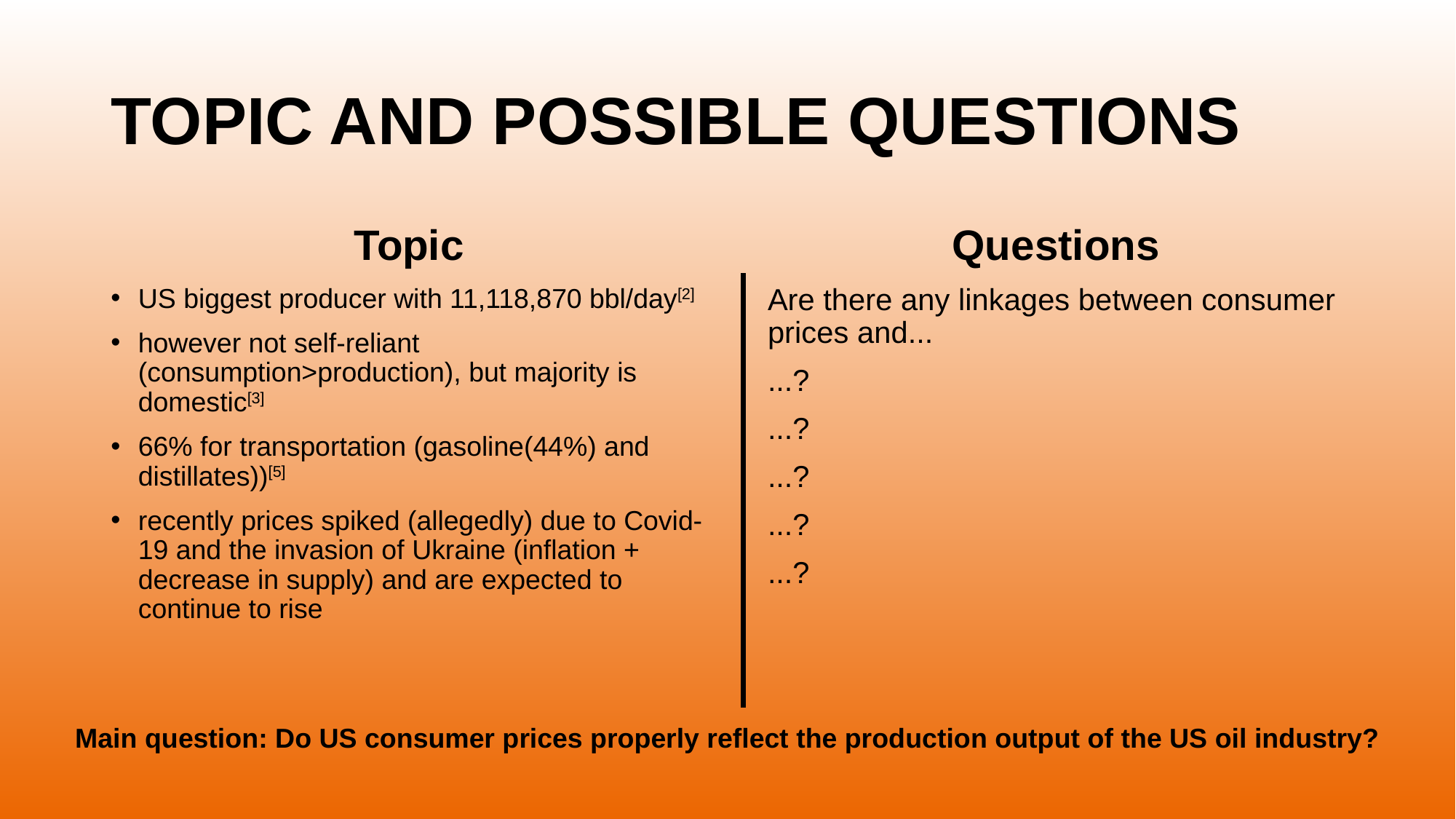

# TOPIC AND POSSIBLE QUESTIONS
Topic
US biggest producer with 11,118,870 bbl/day[2]
however not self-reliant (consumption>production), but majority is domestic[3]
66% for transportation (gasoline(44%) and distillates))[5]
recently prices spiked (allegedly) due to Covid-19 and the invasion of Ukraine (inflation + decrease in supply) and are expected to continue to rise

Questions
Are there any linkages between consumer prices and...
...?
...?
...?
...?
...?

Main question: Do US consumer prices properly reflect the production output of the US oil industry?
2